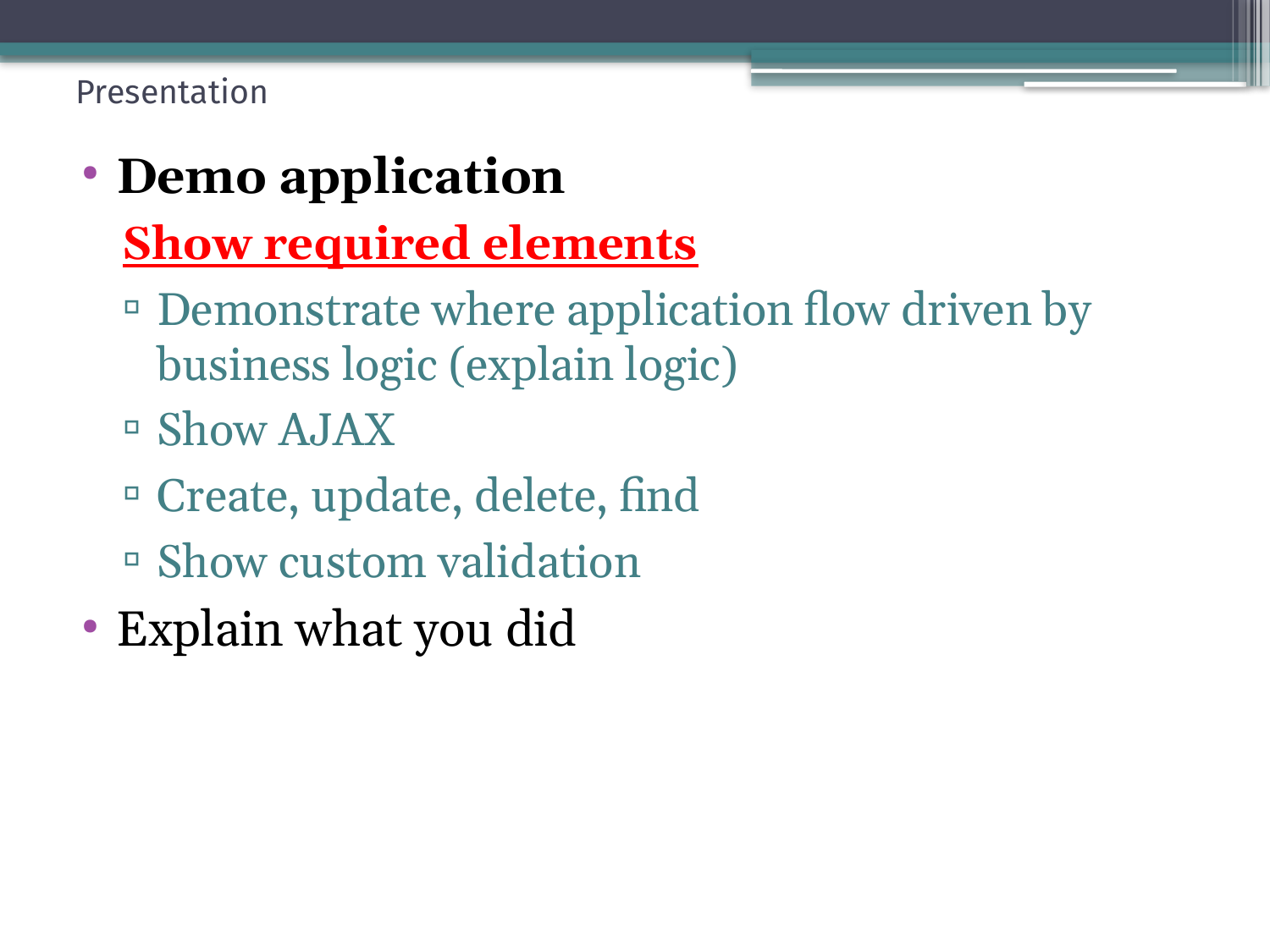

# Presentation
Demo application
Show required elements
Demonstrate where application flow driven by business logic (explain logic)
Show AJAX
Create, update, delete, find
Show custom validation
Explain what you did